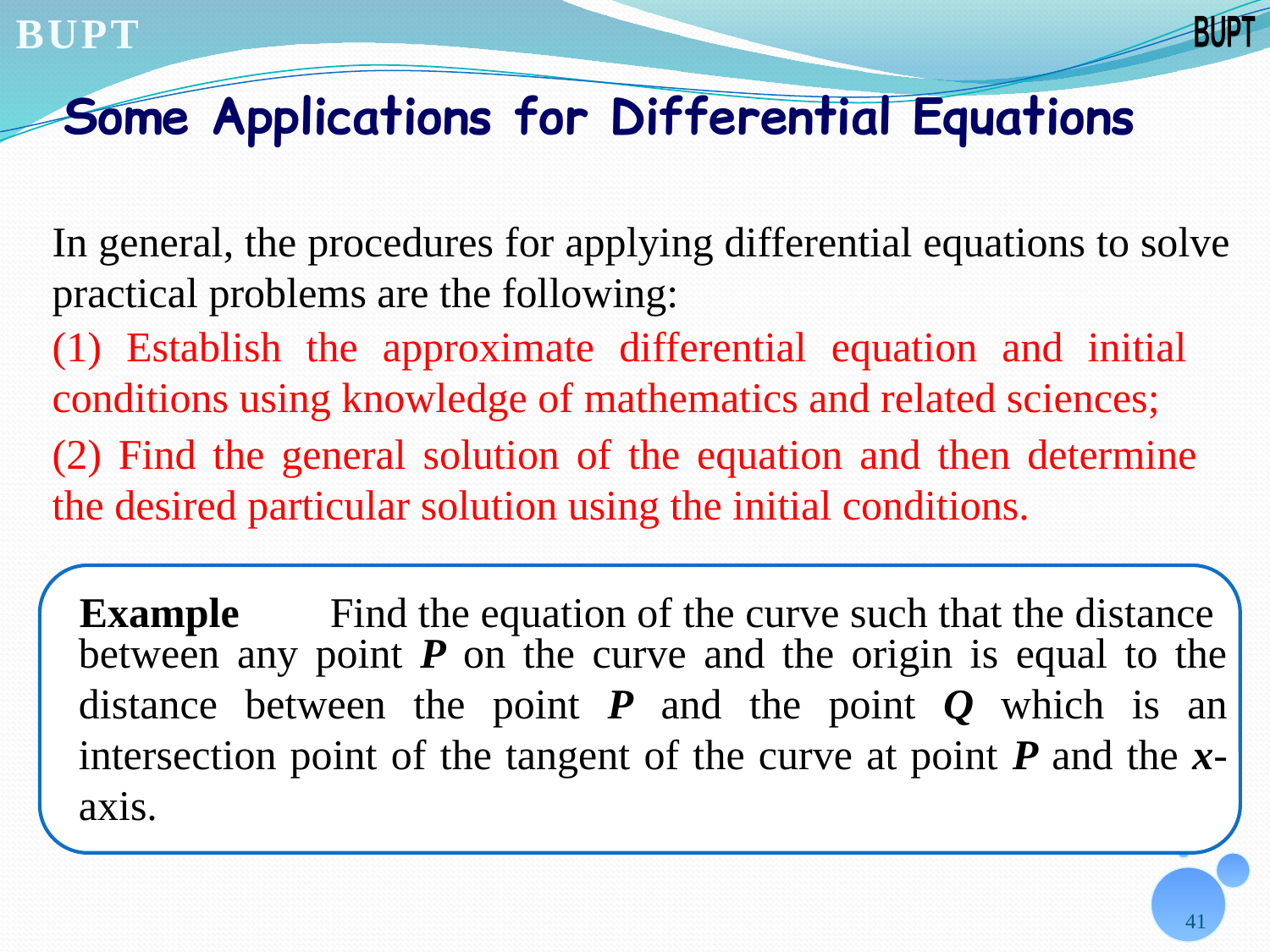

# Some Applications for Differential Equations
In general, the procedures for applying differential equations to solve practical problems are the following:
(1) Establish the approximate differential equation and initial conditions using knowledge of mathematics and related sciences;
(2) Find the general solution of the equation and then determine the desired particular solution using the initial conditions.

Example
Find the equation of the curve such that the distance
between any point P on the curve and the origin is equal to the distance between the point P and the point Q which is an intersection point of the tangent of the curve at point P and the x-axis.
41